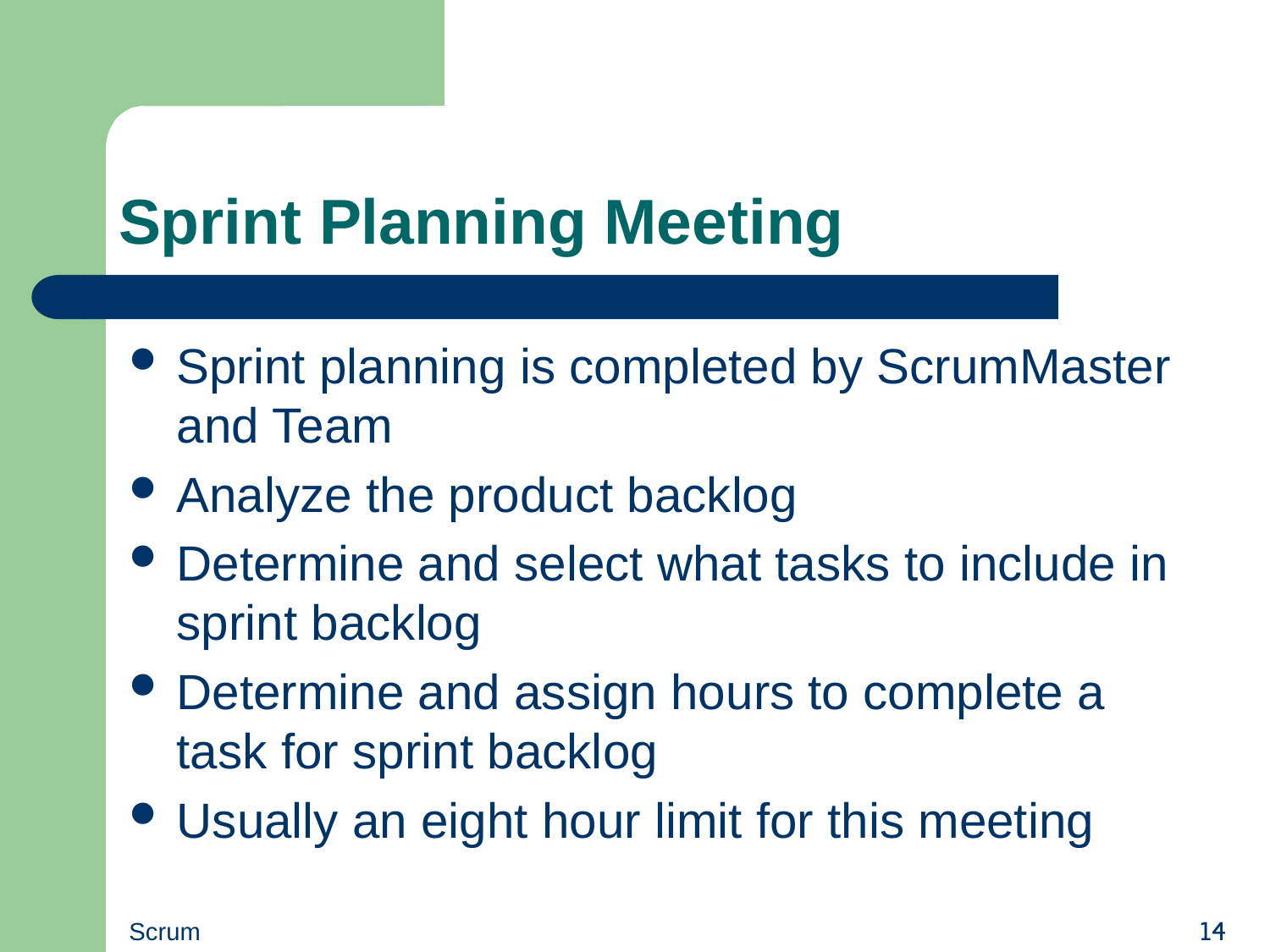

# Sprint Planning Meeting
Sprint planning is completed by ScrumMaster and Team
Analyze the product backlog
Determine and select what tasks to include in sprint backlog
Determine and assign hours to complete a task for sprint backlog
Usually an eight hour limit for this meeting

Scrum